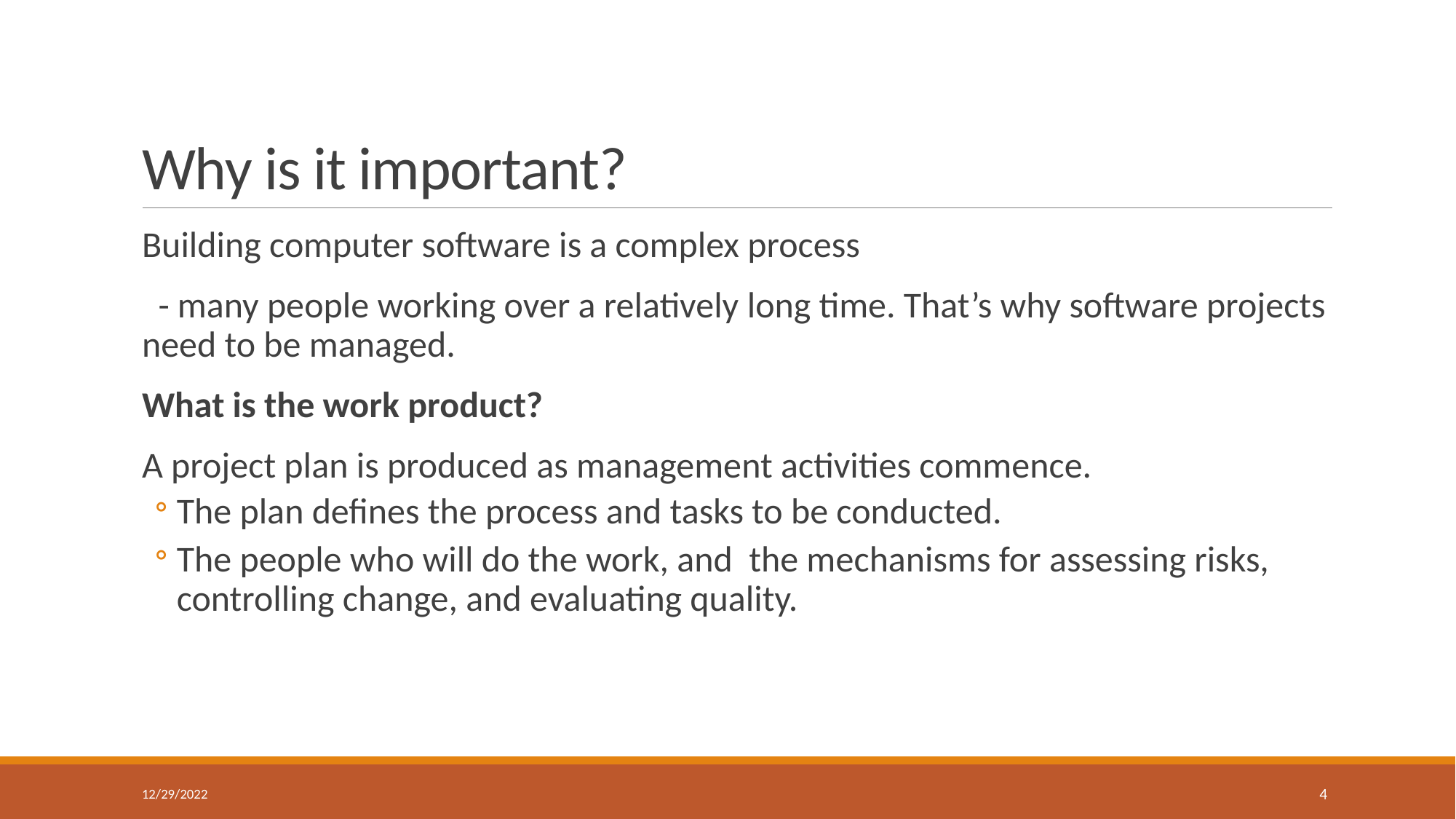

# Why is it important?
Building computer software is a complex process
  - many people working over a relatively long time. That’s why software projects need to be managed.
What is the work product?
A project plan is produced as management activities commence.
The plan defines the process and tasks to be conducted.
The people who will do the work, and  the mechanisms for assessing risks, controlling change, and evaluating quality.

12/29/2022
4